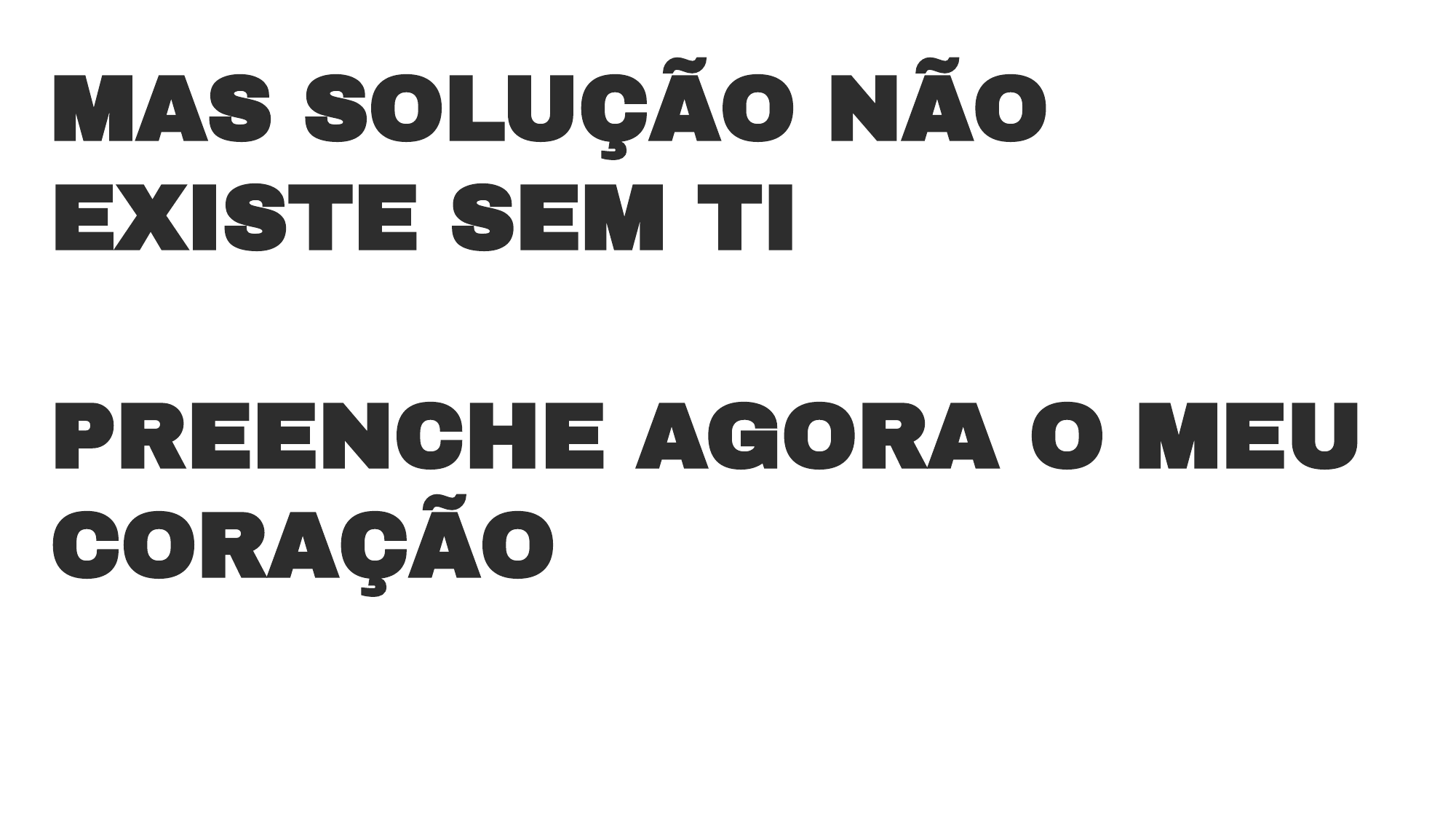

MAS SOLUÇÃO NÃO EXISTE SEM TI
PREENCHE AGORA O MEU CORAÇÃO